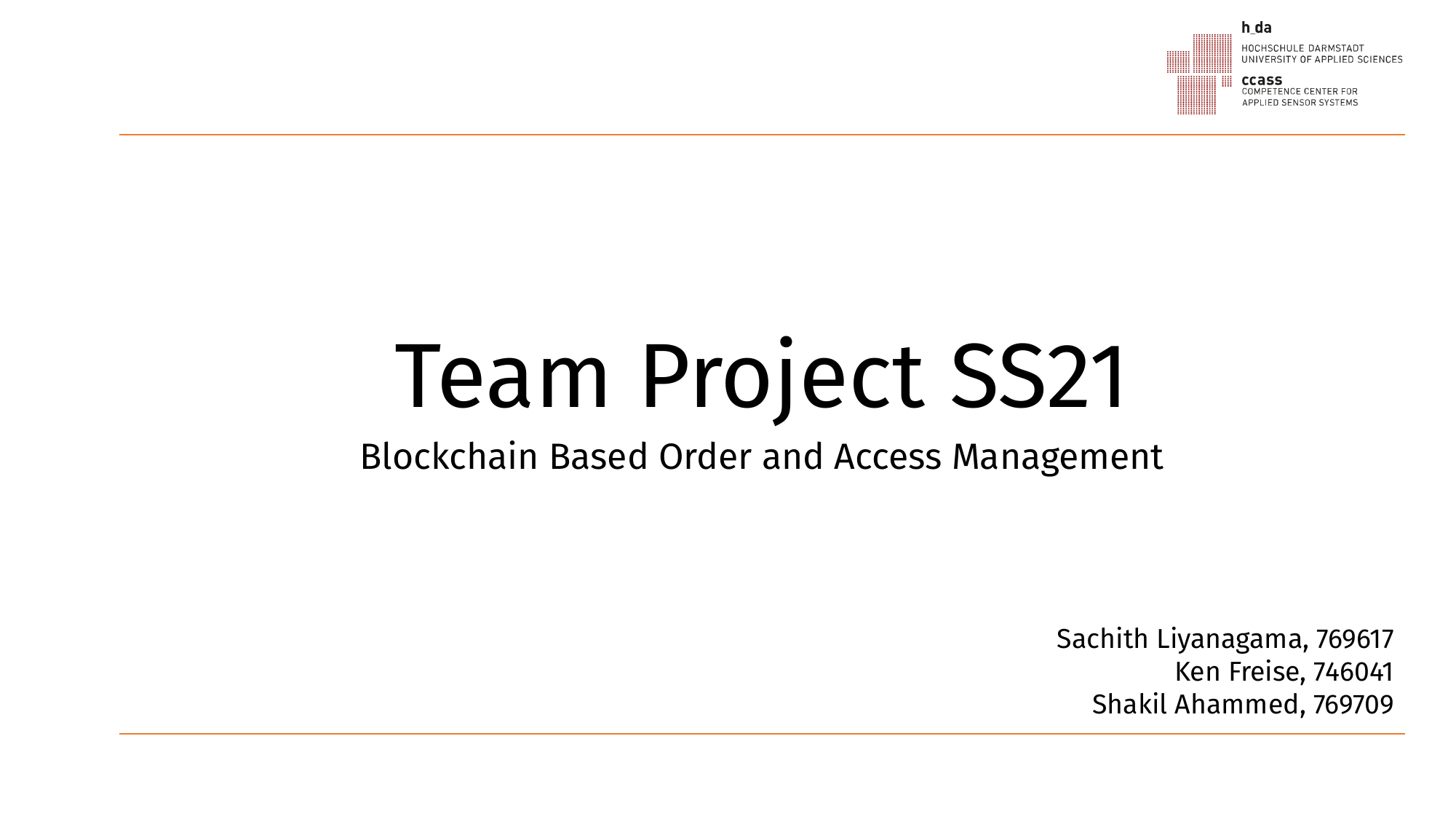

# Team Project SS21
Blockchain Based Order and Access Management
Sachith Liyanagama, 769617
Ken Freise, 746041
Shakil Ahammed, 769709